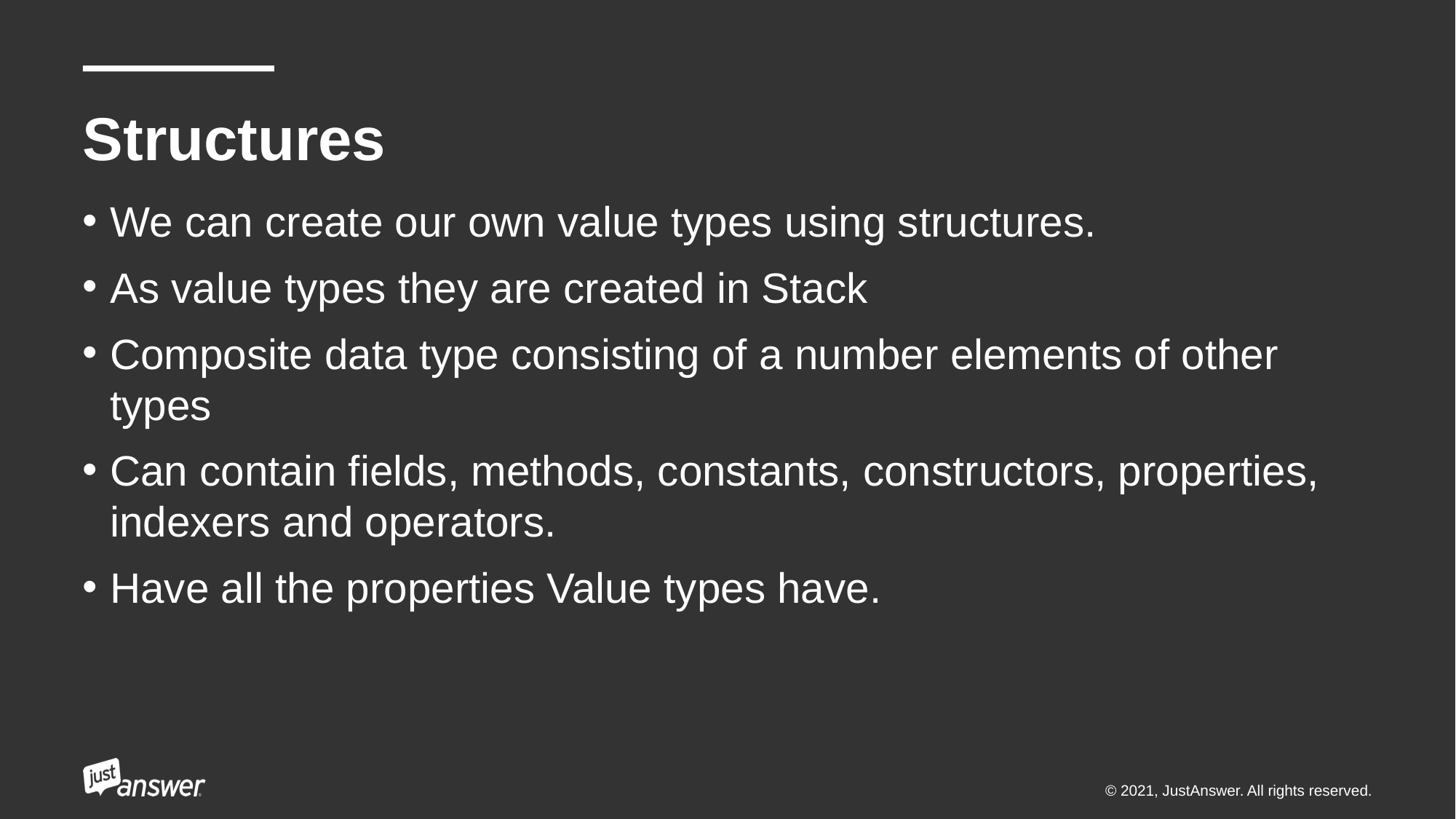

# Structures
We can create our own value types using structures.
As value types they are created in Stack
Composite data type consisting of a number elements of other types
Can contain fields, methods, constants, constructors, properties, indexers and operators.
Have all the properties Value types have.